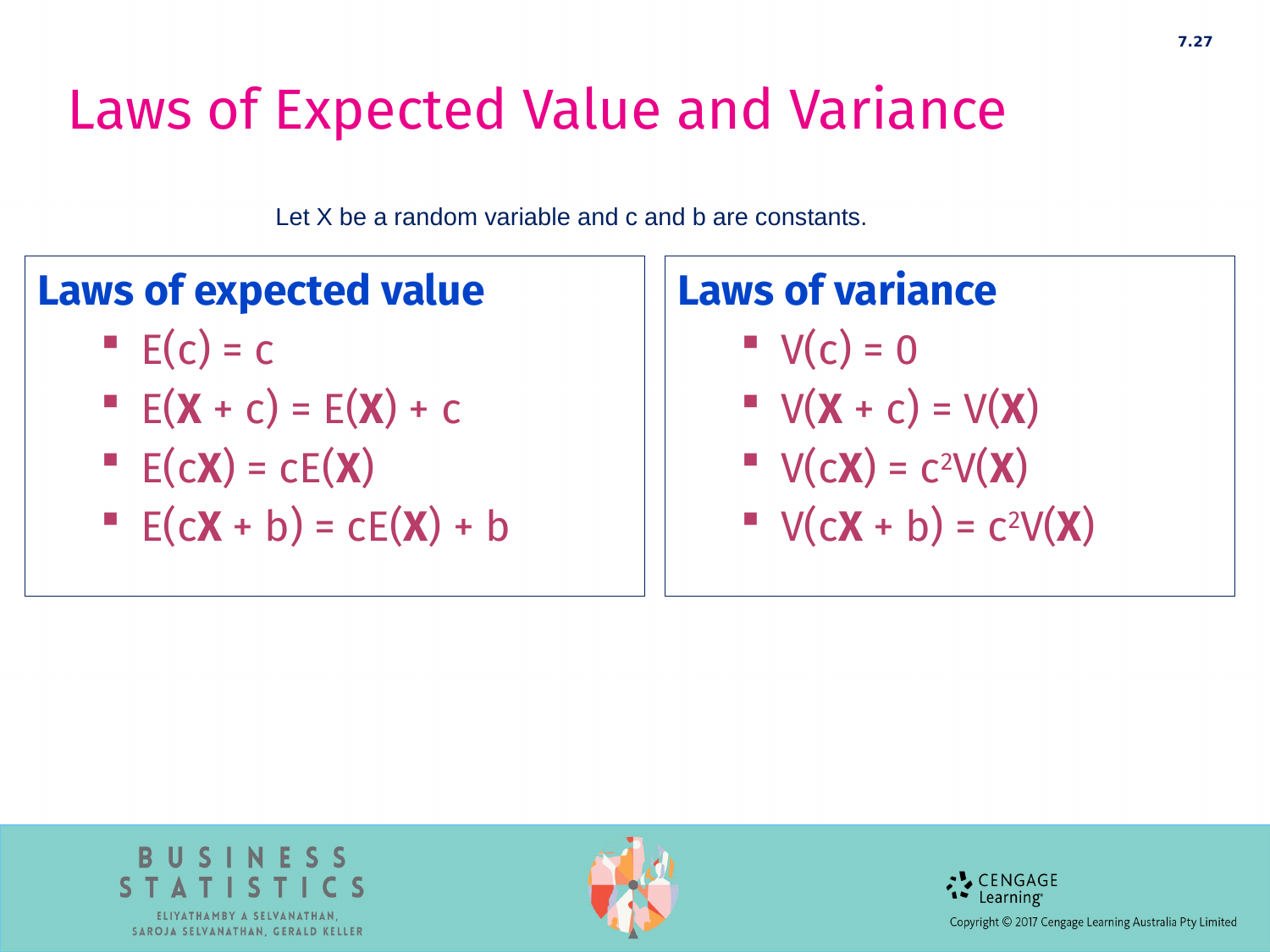

7.27
# Laws of Expected Value and Variance
Let X be a random variable and c and b are constants.
Laws of expected value
E(c) = c
E(X + c) = E(X) + c
E(cX) = cE(X)
E(cX + b) = cE(X) + b

Laws of variance
V(c) = 0
V(X + c) = V(X)
V(cX) = c2V(X)
V(cX + b) = c2V(X)